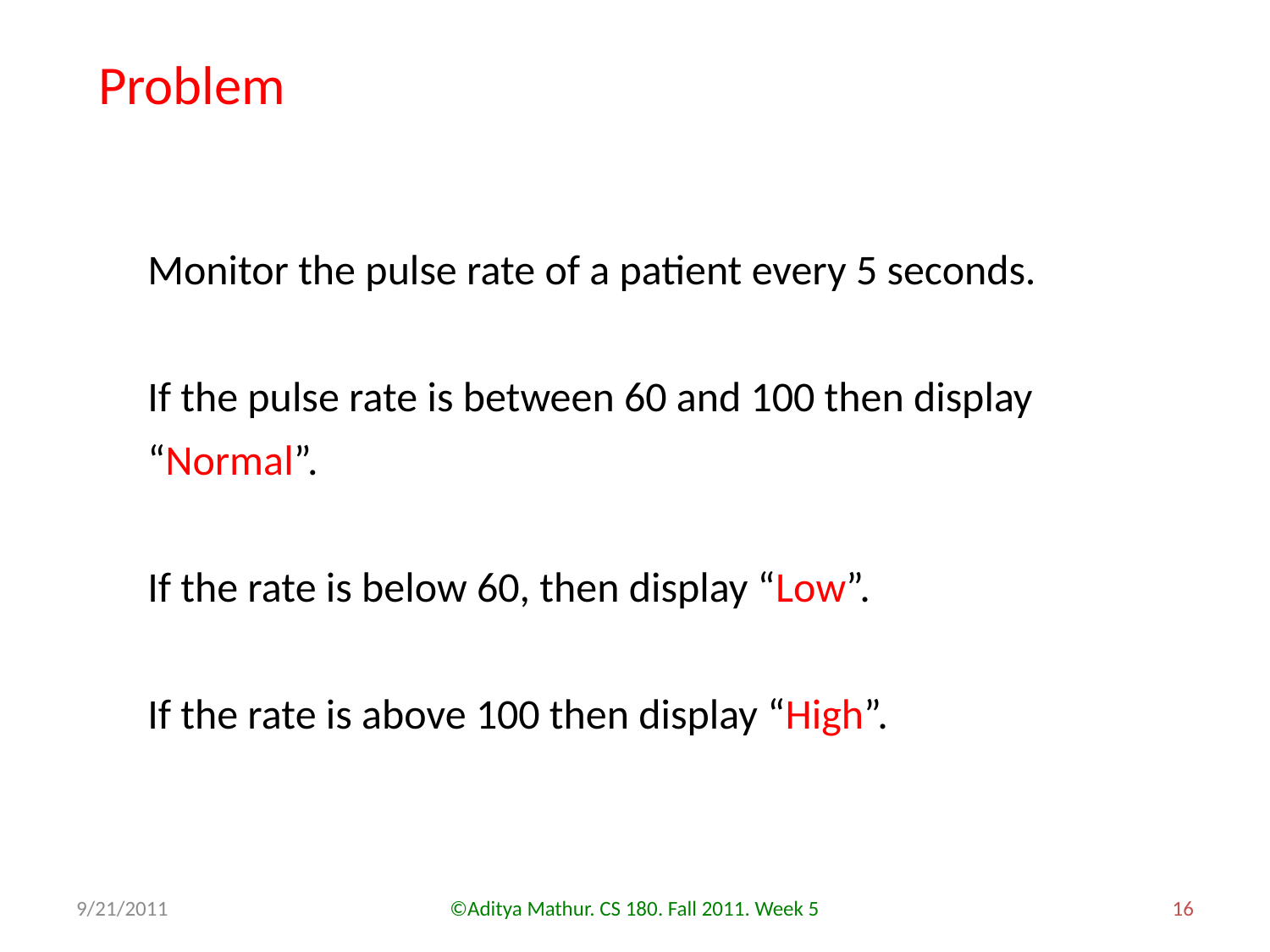

Problem
Monitor the pulse rate of a patient every 5 seconds.

If the pulse rate is between 60 and 100 then display “Normal”.

If the rate is below 60, then display “Low”.

If the rate is above 100 then display “High”.
9/21/2011
©Aditya Mathur. CS 180. Fall 2011. Week 5
16